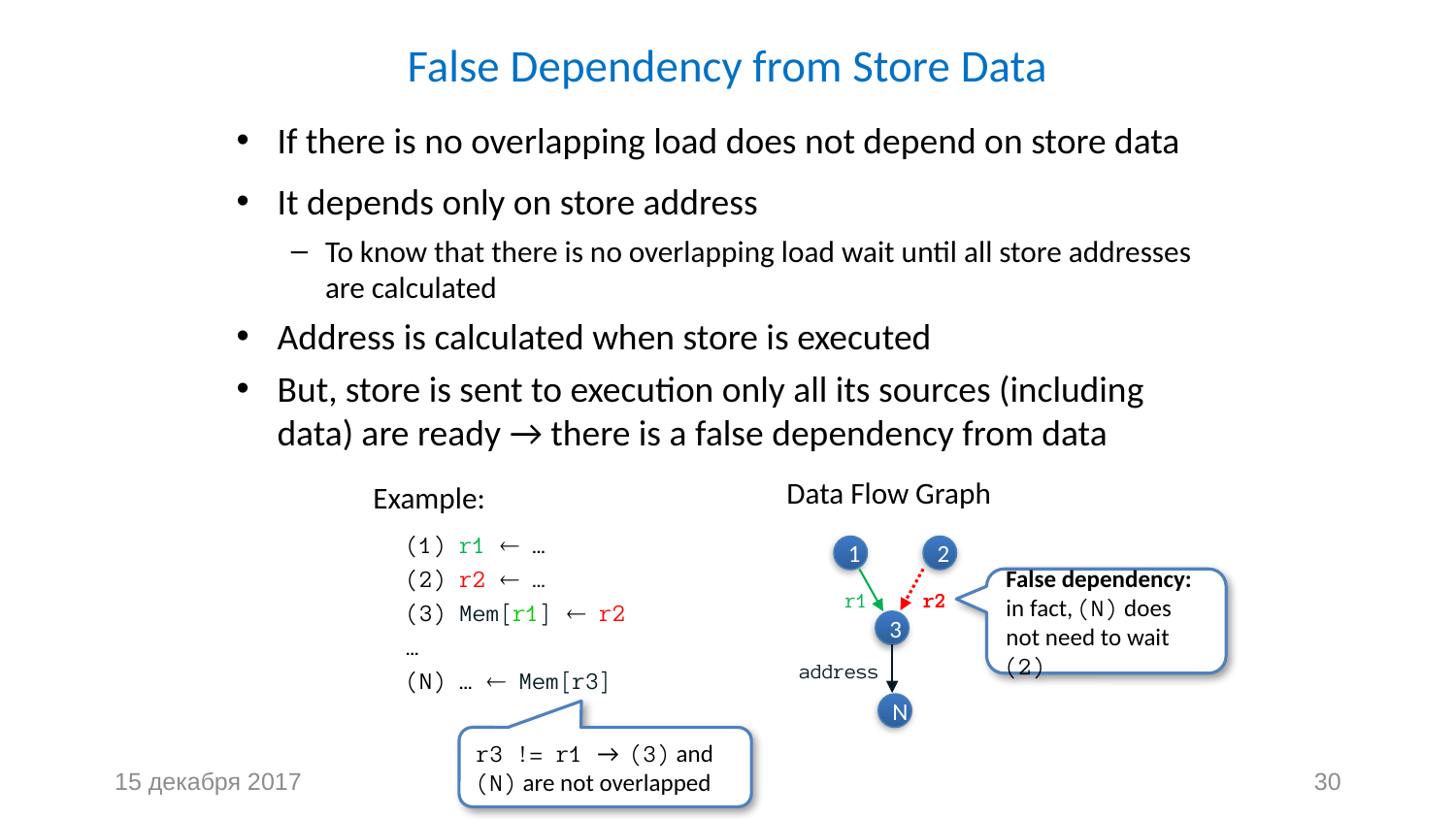

# False Dependency from Store Data
If there is no overlapping load does not depend on store data
It depends only on store address
To know that there is no overlapping load wait until all store addresses are calculated
Address is calculated when store is executed
But, store is sent to execution only all its sources (including data) are ready → there is a false dependency from data

Data Flow Graph
Example:
(1) r1 ← …
(2) r2 ← …
(3) Mem[r1] ← r2
…
(N) … ← Mem[r3]

1
2
r1
r2
3
address
N
False dependency:
in fact, (N) does not need to wait (2)
r3 != r1 →  (3) and (N) are not overlapped
15 декабря 2017
30